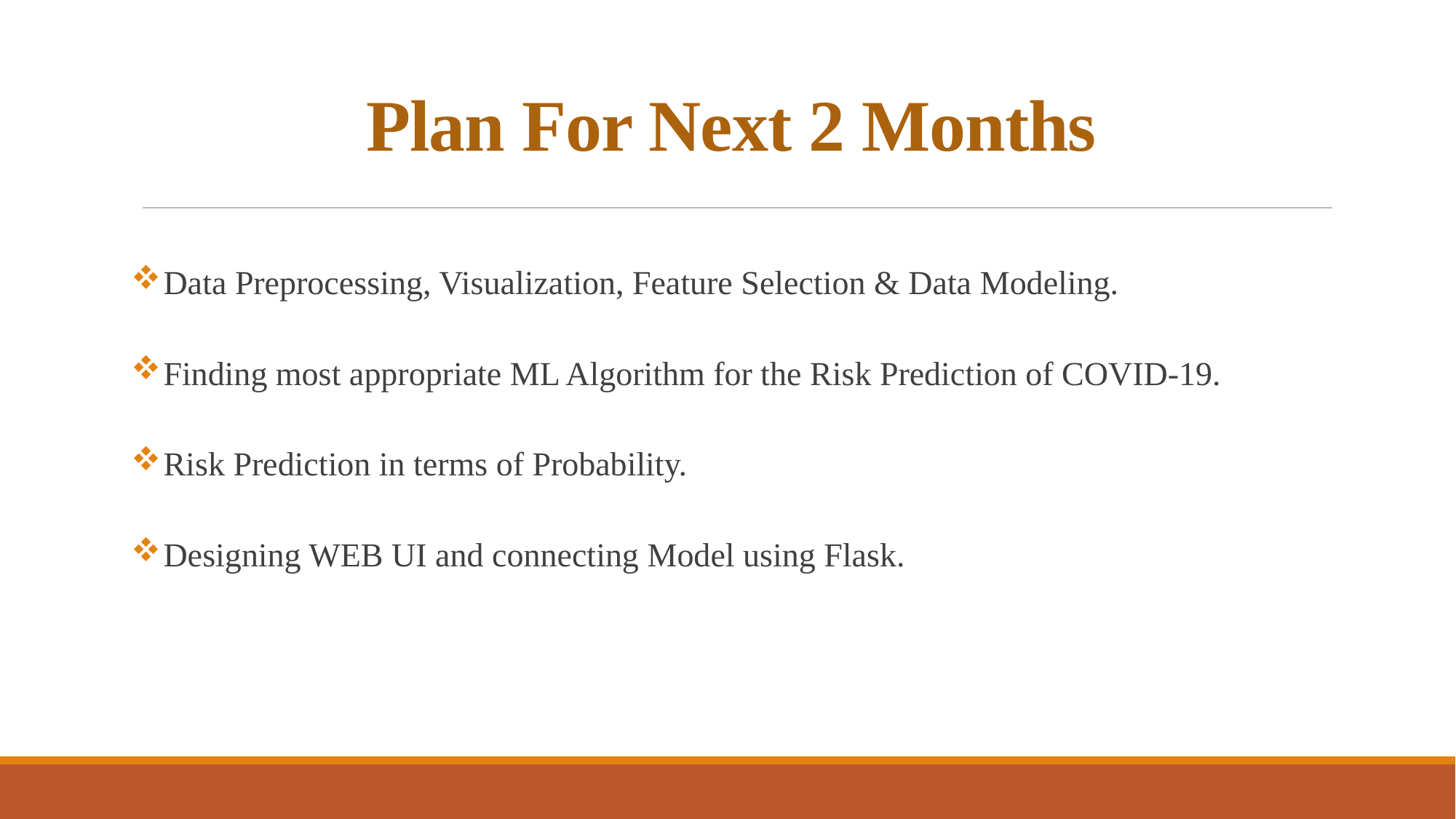

# Plan For Next 2 Months
 Data Preprocessing, Visualization, Feature Selection & Data Modeling.

 Finding most appropriate ML Algorithm for the Risk Prediction of COVID-19.

 Risk Prediction in terms of Probability.

 Designing WEB UI and connecting Model using Flask.